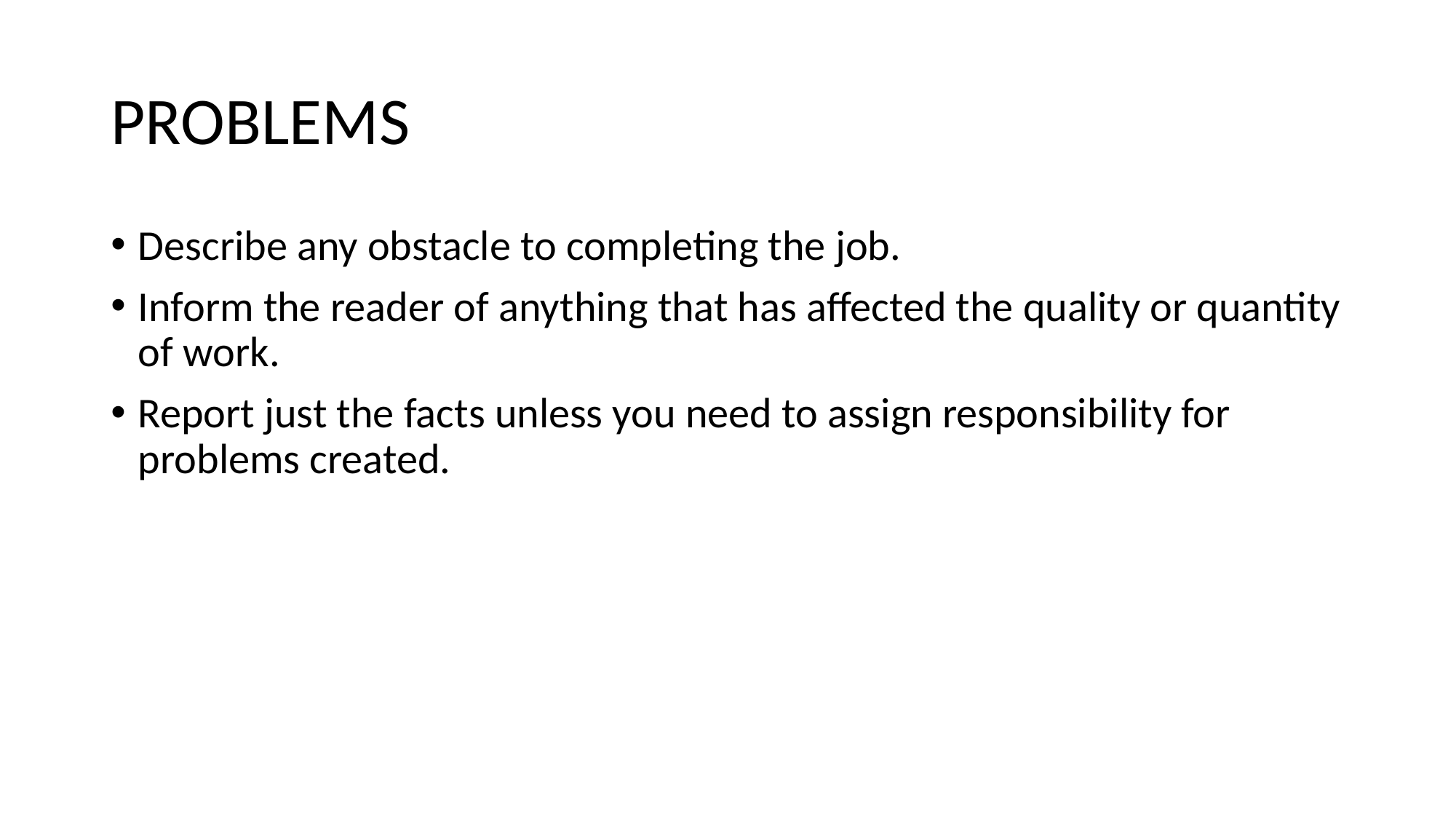

# PROBLEMS
Describe any obstacle to completing the job.
Inform the reader of anything that has affected the quality or quantity of work.
Report just the facts unless you need to assign responsibility for  problems created.